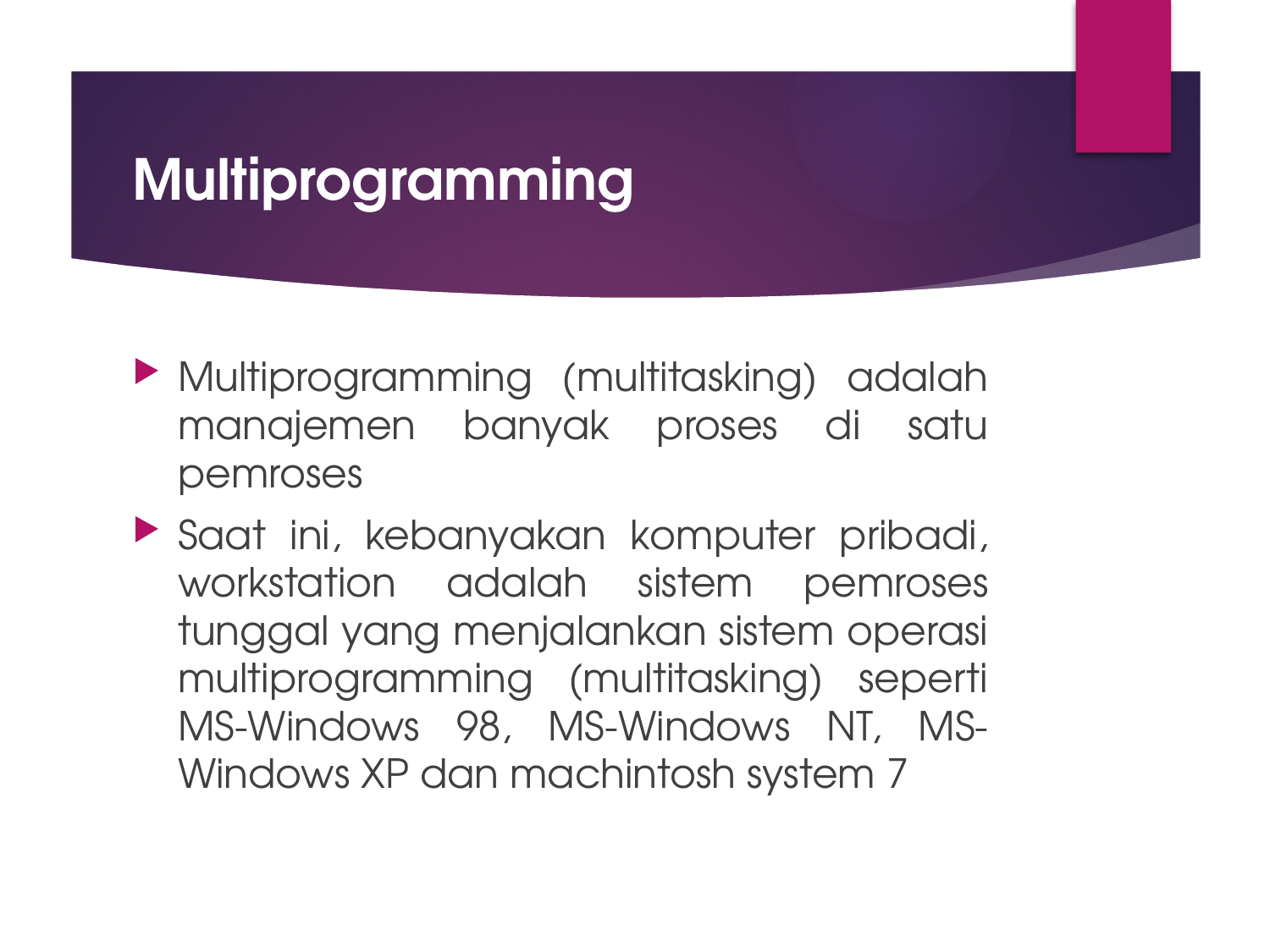

# Multiprogramming
Multiprogramming (multitasking) adalah manajemen banyak proses di satu pemroses
Saat ini, kebanyakan komputer pribadi, workstation adalah sistem pemroses tunggal yang menjalankan sistem operasi multiprogramming (multitasking) seperti MS-Windows 98, MS-Windows NT, MS-Windows XP dan machintosh system 7